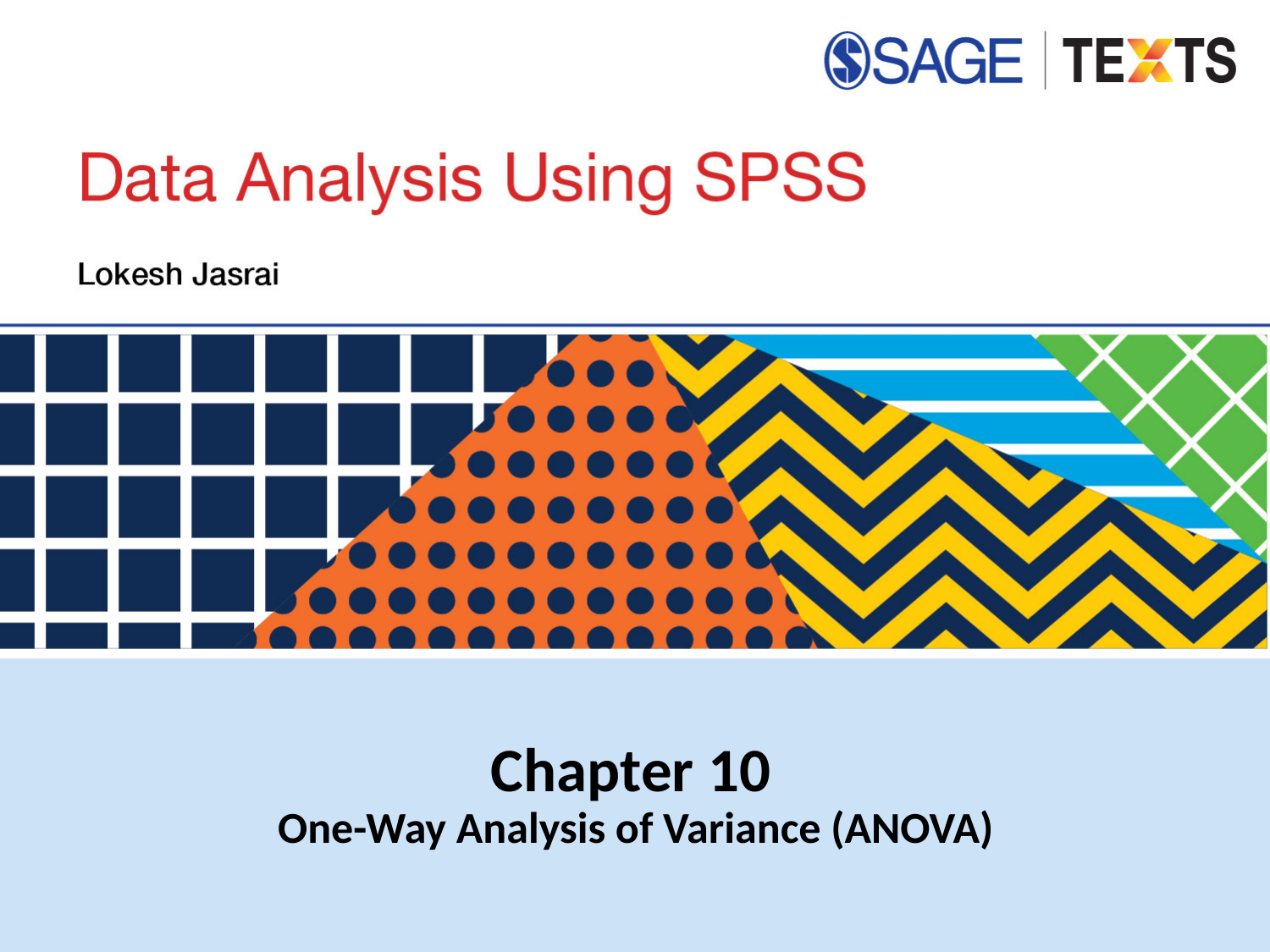

Chapter 10
One-Way Analysis of Variance (ANOVA)